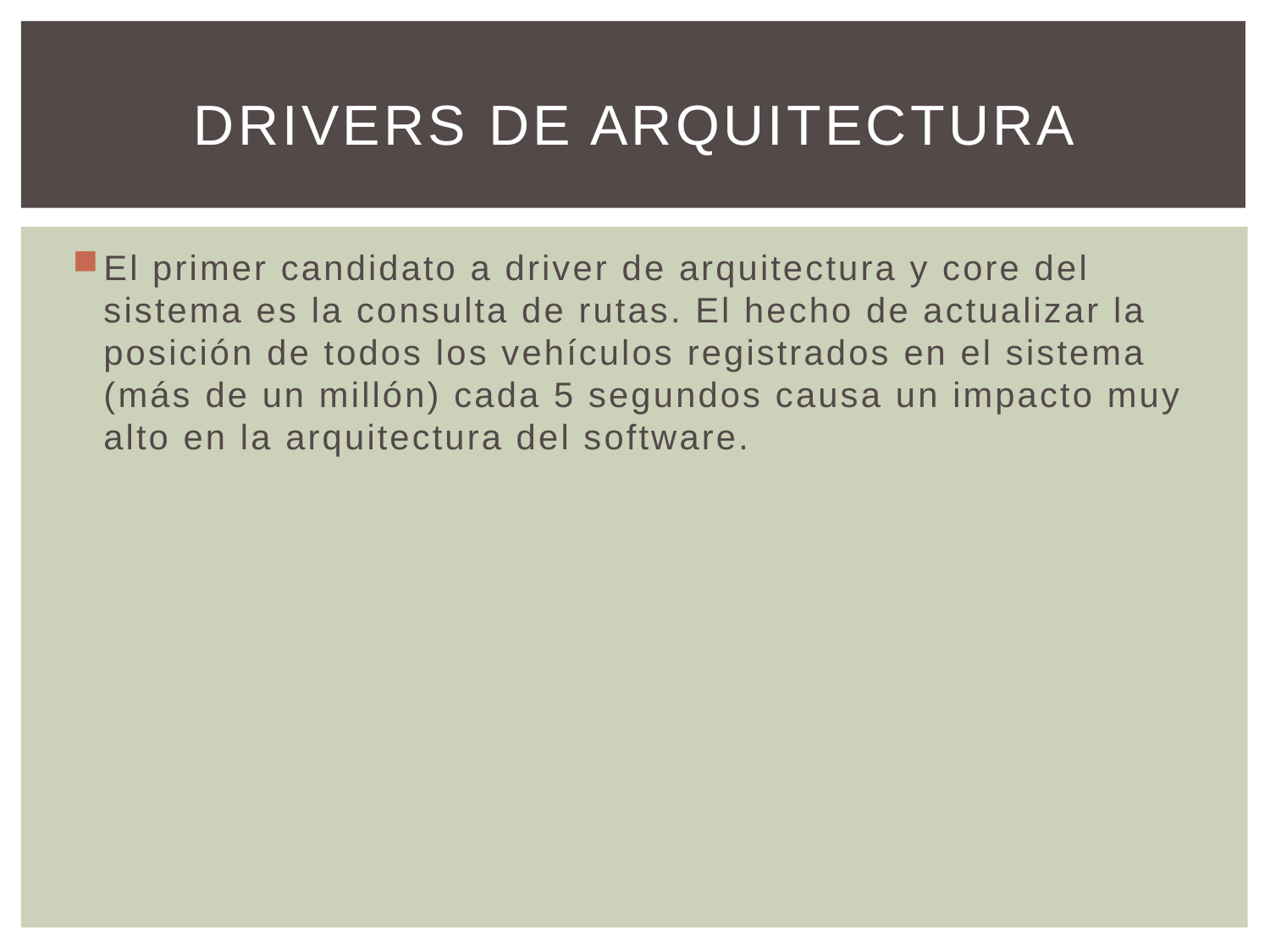

# Drivers de arquitectura
El primer candidato a driver de arquitectura y core del sistema es la consulta de rutas. El hecho de actualizar la posición de todos los vehículos registrados en el sistema  (más de un millón) cada 5 segundos causa un impacto muy alto en la arquitectura del software.